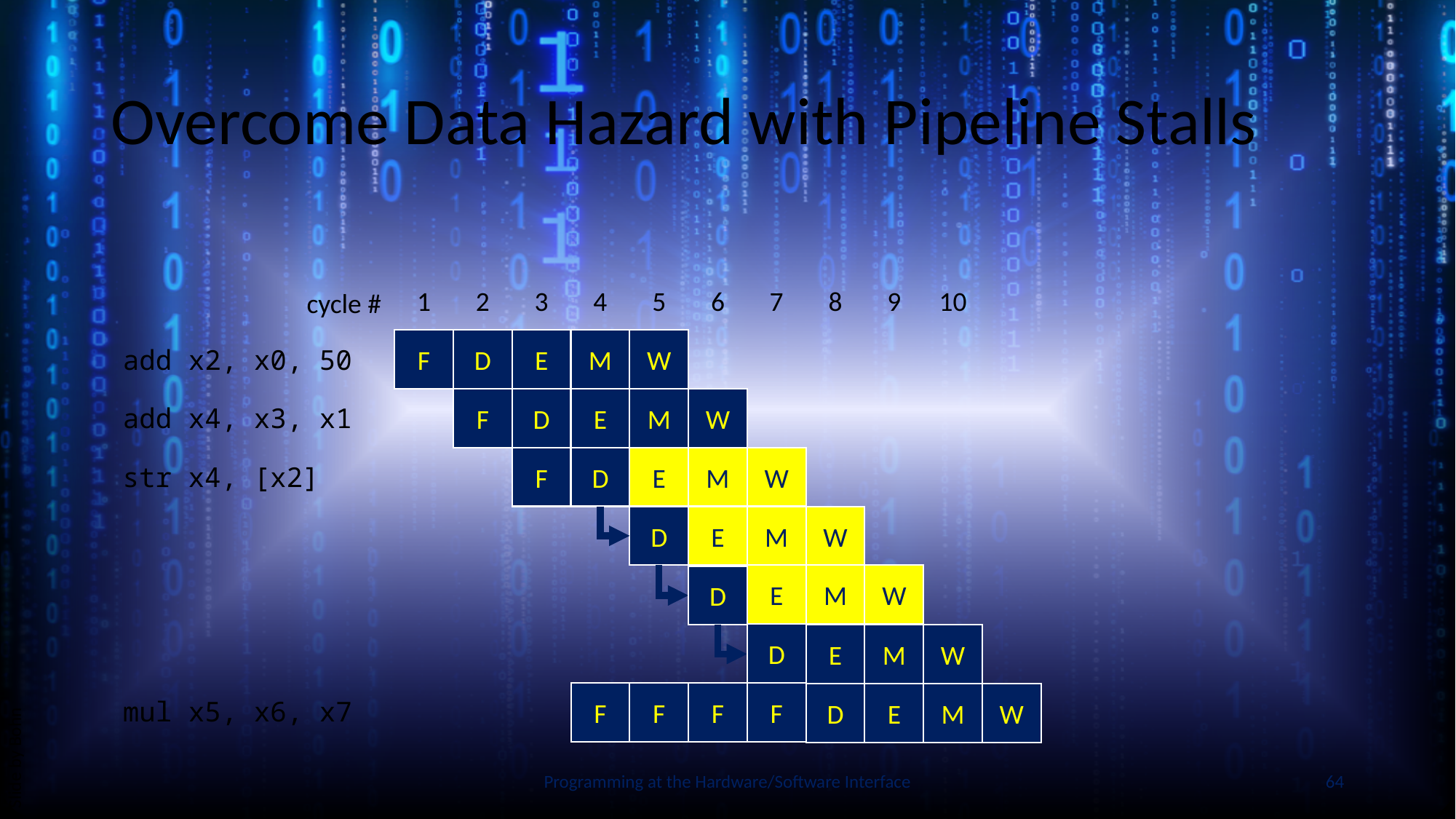

# Overcome Data Hazard with Pipeline Stalls
1
2
3
4
5
6
7
8
9
10
cycle #
F
D
E
M
W
add x2, x0, 50
F
D
E
M
W
add x4, x3, x1
F
D
E
M
W
str x4, [x2]
D
E
M
W
Slide by Bohn
E
M
W
D
D
E
M
W
F
F
F
mul x5, x6, x7
F
D
E
M
W
Programming at the Hardware/Software Interface
64